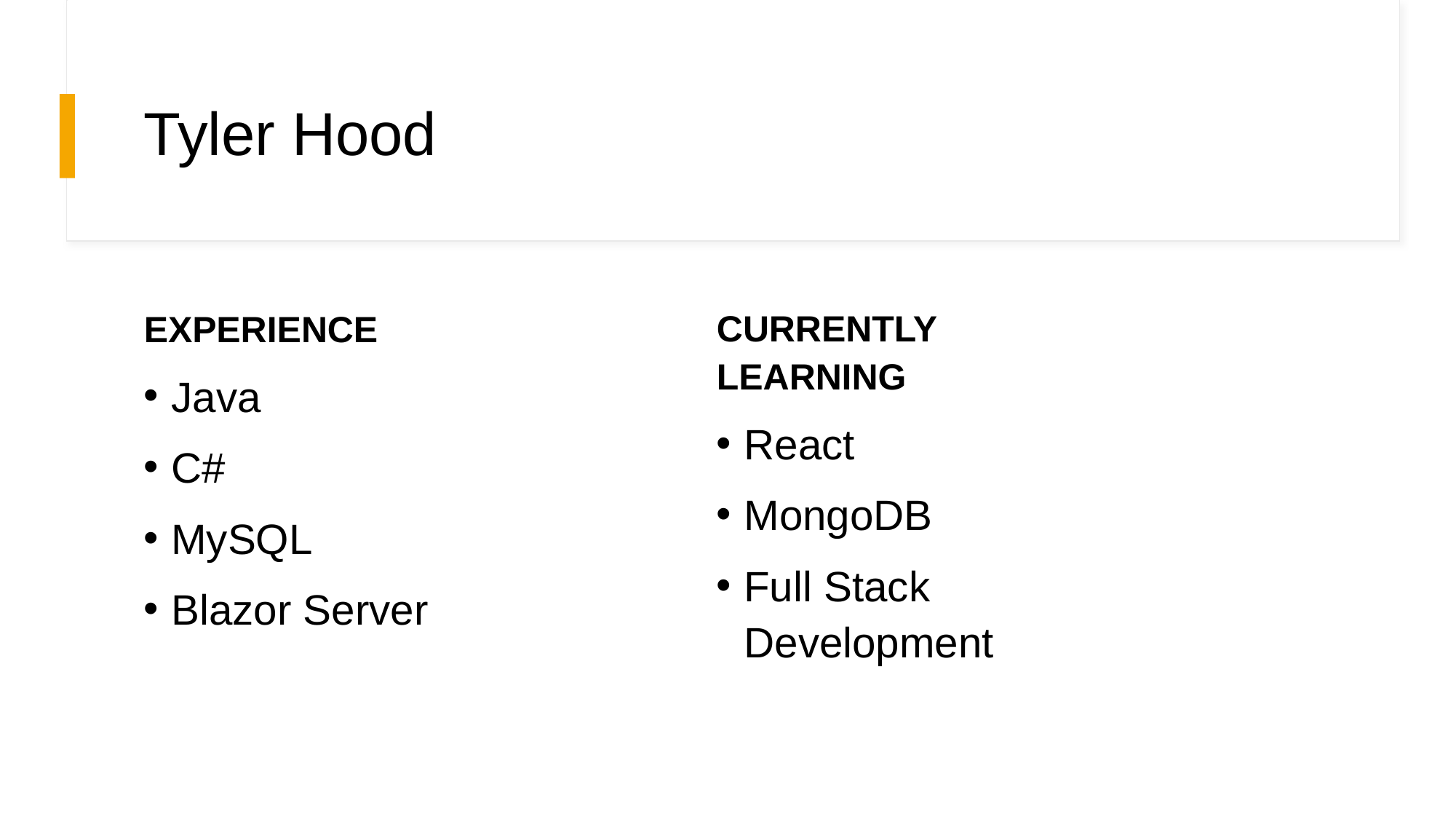

# Tyler Hood
CURRENTLY LEARNING
React
MongoDB
Full Stack Development

EXPERIENCE
Java
C#
MySQL
Blazor Server